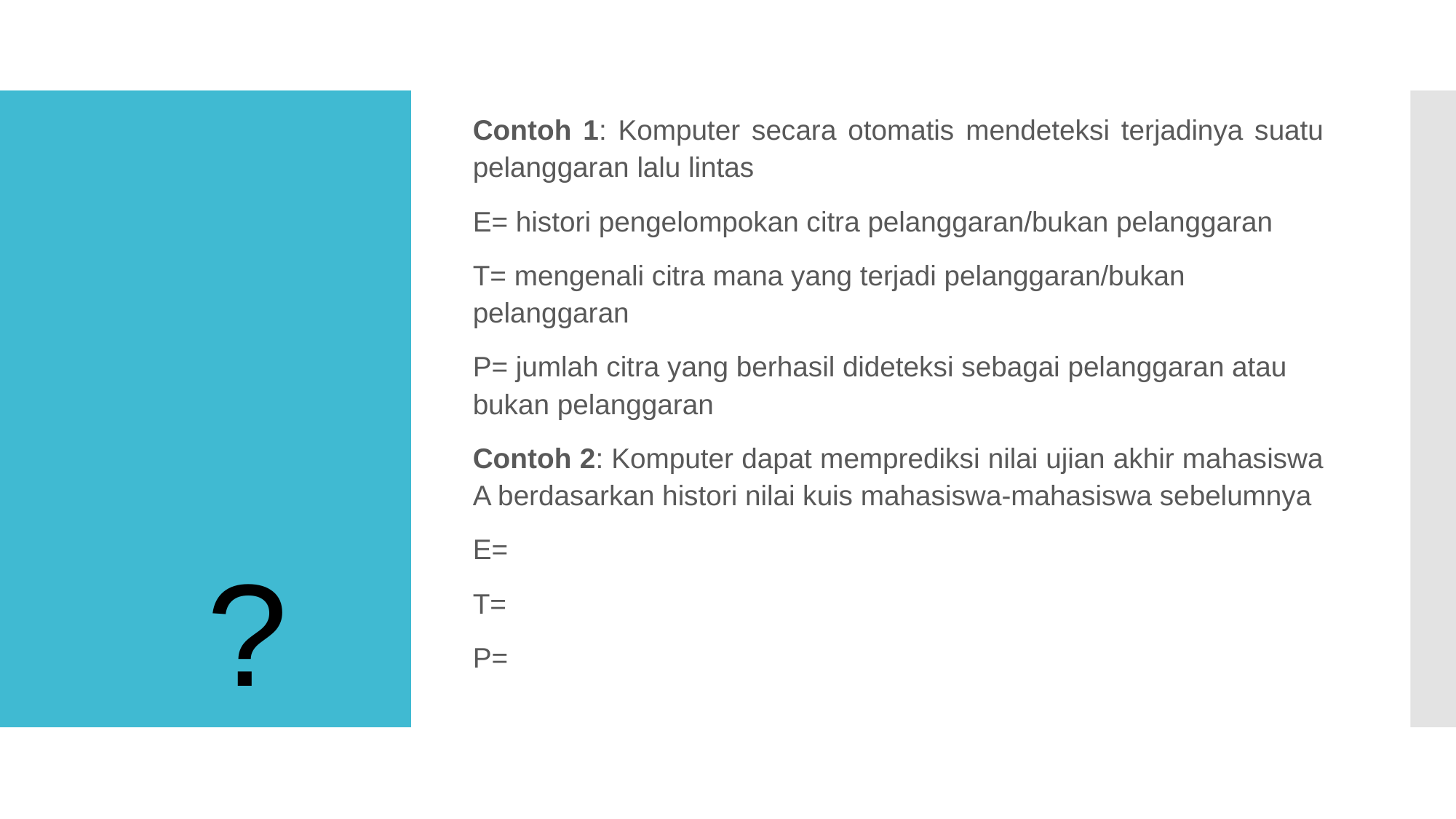

Contoh 1: Komputer secara otomatis mendeteksi terjadinya suatu pelanggaran lalu lintas
E= histori pengelompokan citra pelanggaran/bukan pelanggaran
T= mengenali citra mana yang terjadi pelanggaran/bukan pelanggaran
P= jumlah citra yang berhasil dideteksi sebagai pelanggaran atau bukan pelanggaran
Contoh 2: Komputer dapat memprediksi nilai ujian akhir mahasiswa A berdasarkan histori nilai kuis mahasiswa-mahasiswa sebelumnya
E=
T=
P=

#
?